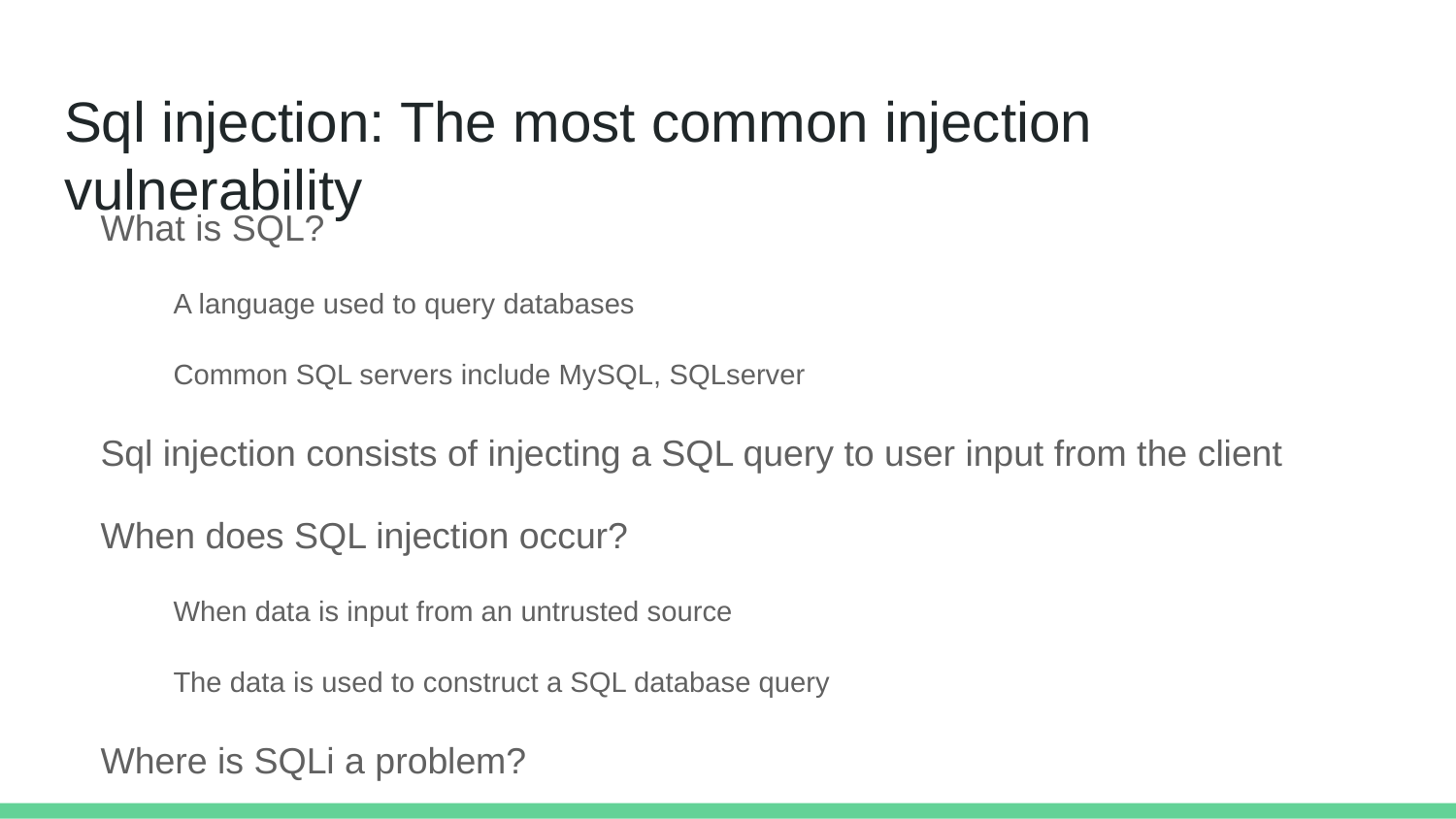

# Sql injection: The most common injection vulnerability
What is SQL?
A language used to query databases
Common SQL servers include MySQL, SQLserver
Sql injection consists of injecting a SQL query to user input from the client
When does SQL injection occur?
When data is input from an untrusted source
The data is used to construct a SQL database query
Where is SQLi a problem?
PHP and ASP applications are commonly vulnerable, due to older functional interfaces